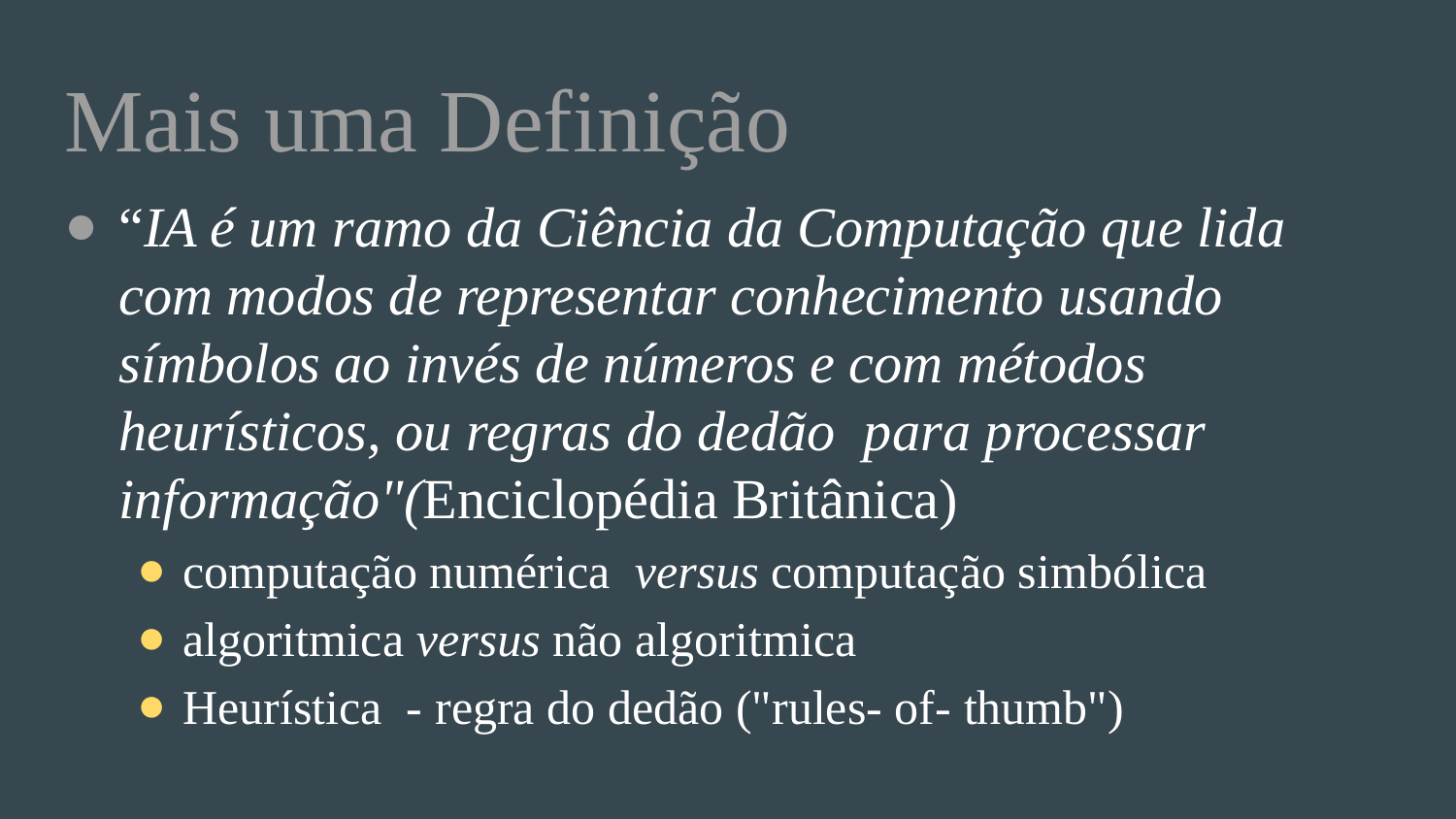

# Mais uma Definição
“IA é um ramo da Ciência da Computação que lida com modos de representar conhecimento usando símbolos ao invés de números e com métodos heurísticos, ou regras do dedão  para processar informação"(Enciclopédia Britânica)
computação numérica  versus computação simbólica
algoritmica versus não algoritmica
Heurística  - regra do dedão ("rules- of- thumb")